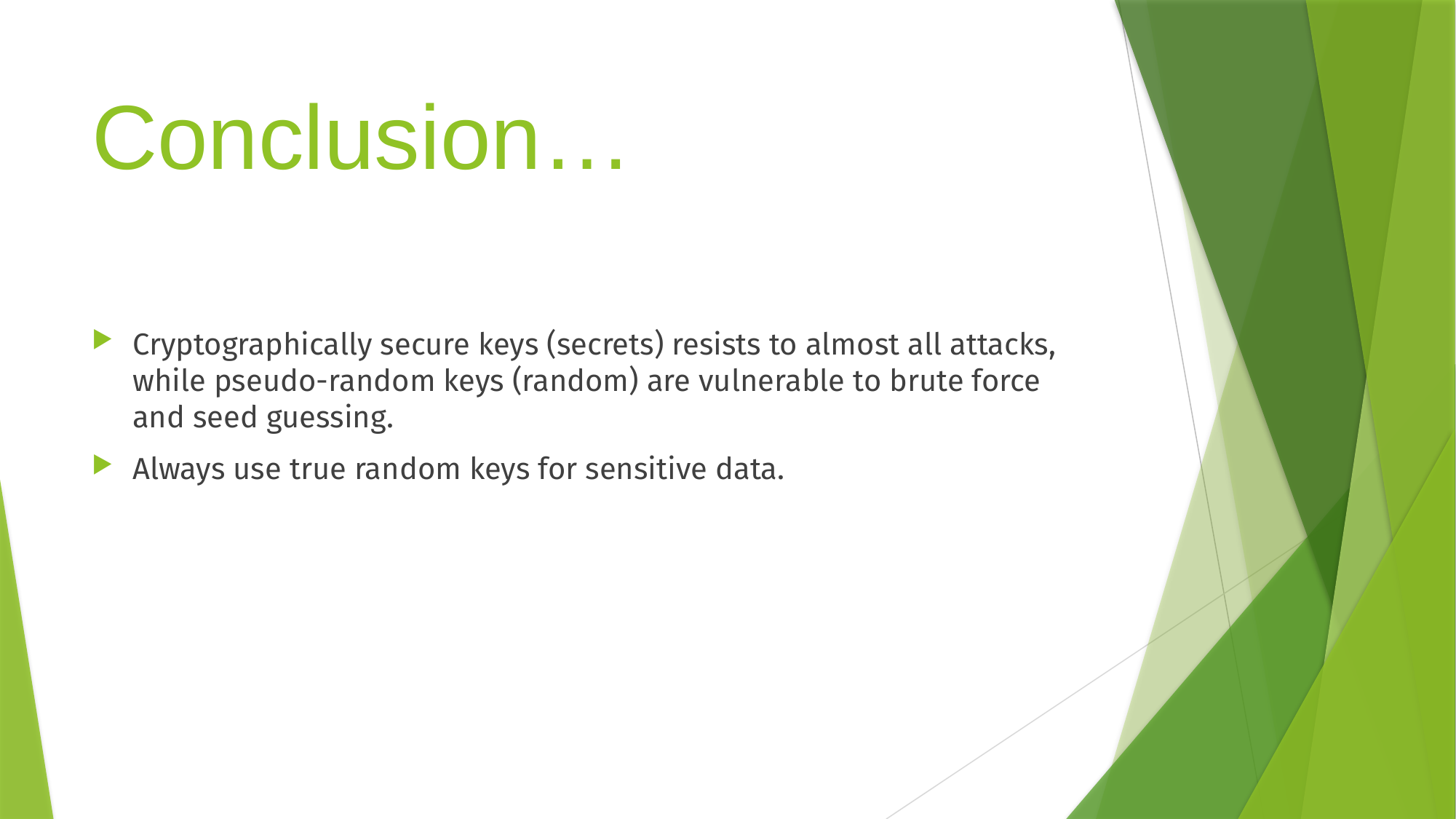

# Conclusion…
Cryptographically secure keys (secrets) resists to almost all attacks, while pseudo-random keys (random) are vulnerable to brute force and seed guessing.
Always use true random keys for sensitive data.